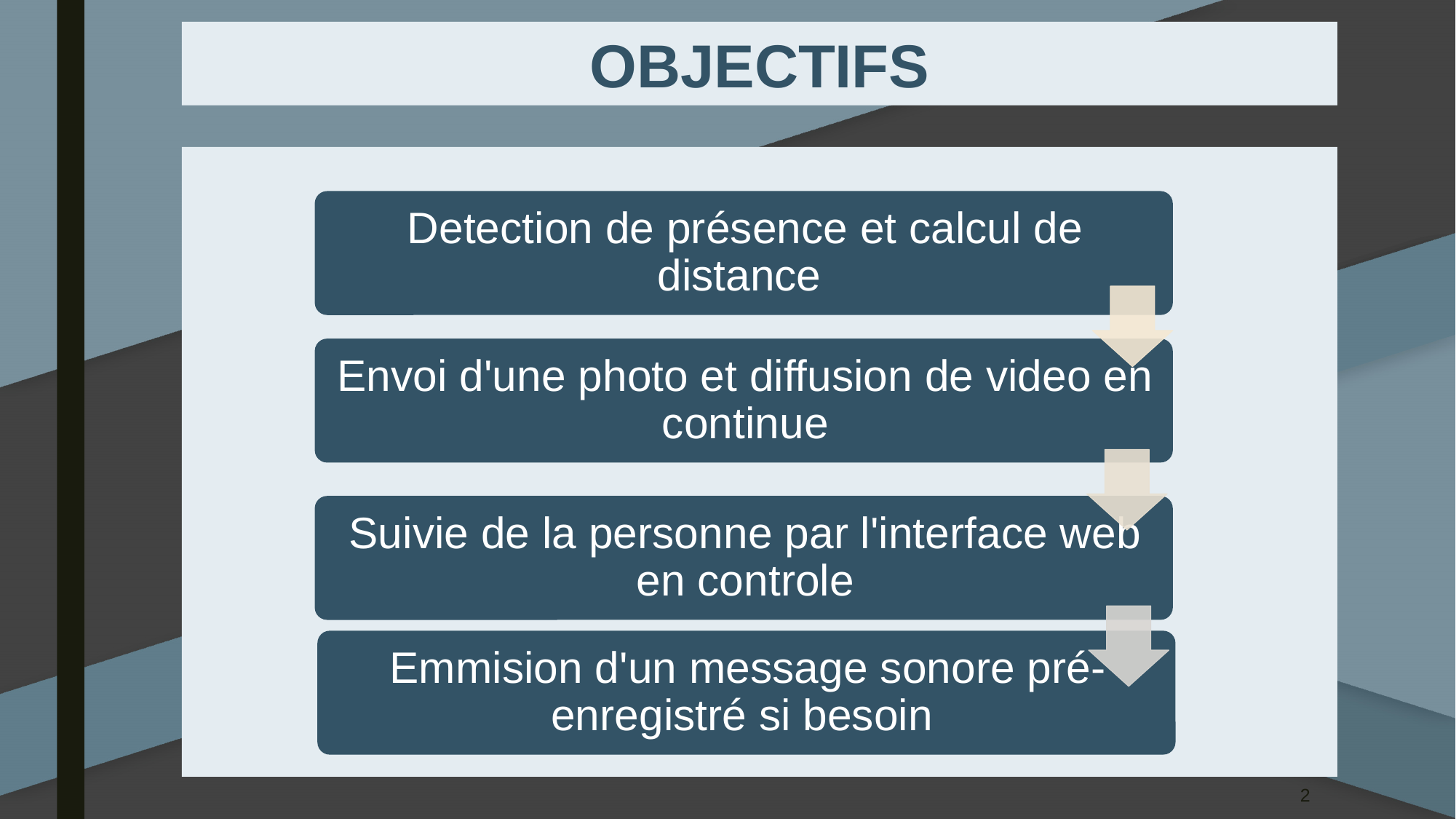

OBJECTIFS

Detection de présence et calcul de distance
Envoi d'une photo et diffusion de video en continue
Suivie de la personne par l'interface web en controle
Emmision d'un message sonore pré-enregistré si besoin

2